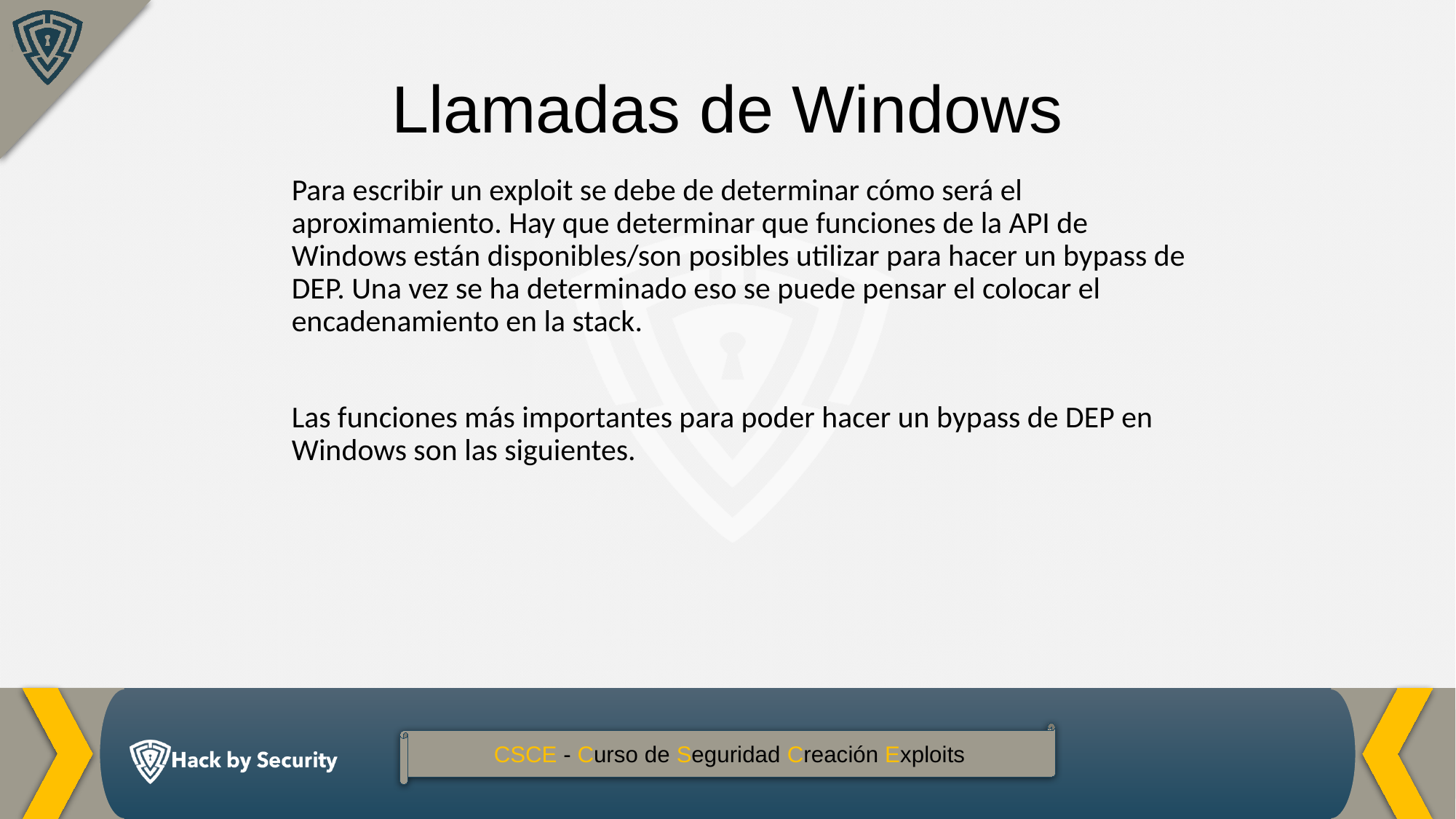

Llamadas de Windows
Para escribir un exploit se debe de determinar cómo será el aproximamiento. Hay que determinar que funciones de la API de Windows están disponibles/son posibles utilizar para hacer un bypass de DEP. Una vez se ha determinado eso se puede pensar el colocar el encadenamiento en la stack.

Las funciones más importantes para poder hacer un bypass de DEP en Windows son las siguientes.